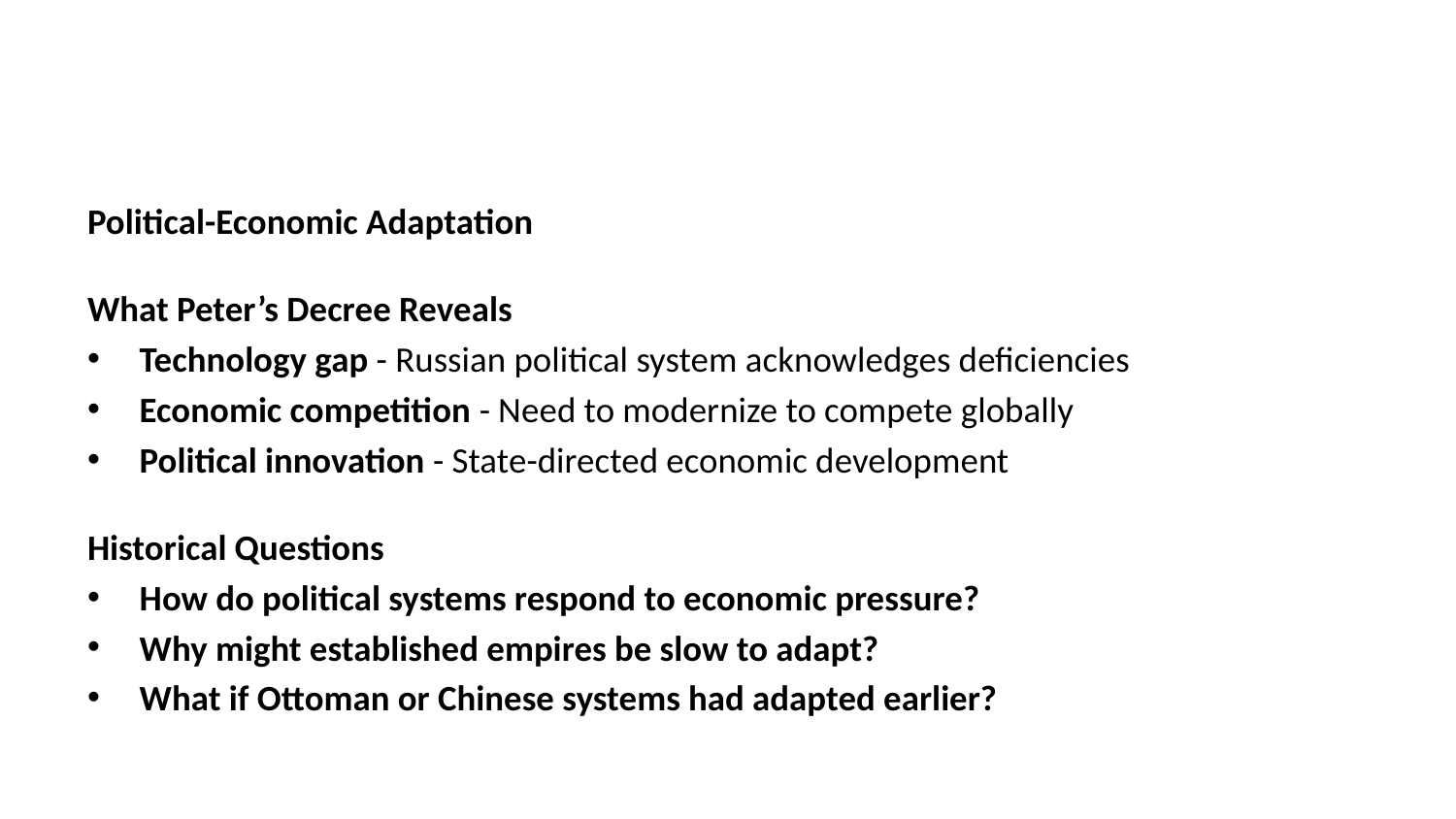

Political-Economic Adaptation
What Peter’s Decree Reveals
Technology gap - Russian political system acknowledges deficiencies
Economic competition - Need to modernize to compete globally
Political innovation - State-directed economic development
Historical Questions
How do political systems respond to economic pressure?
Why might established empires be slow to adapt?
What if Ottoman or Chinese systems had adapted earlier?